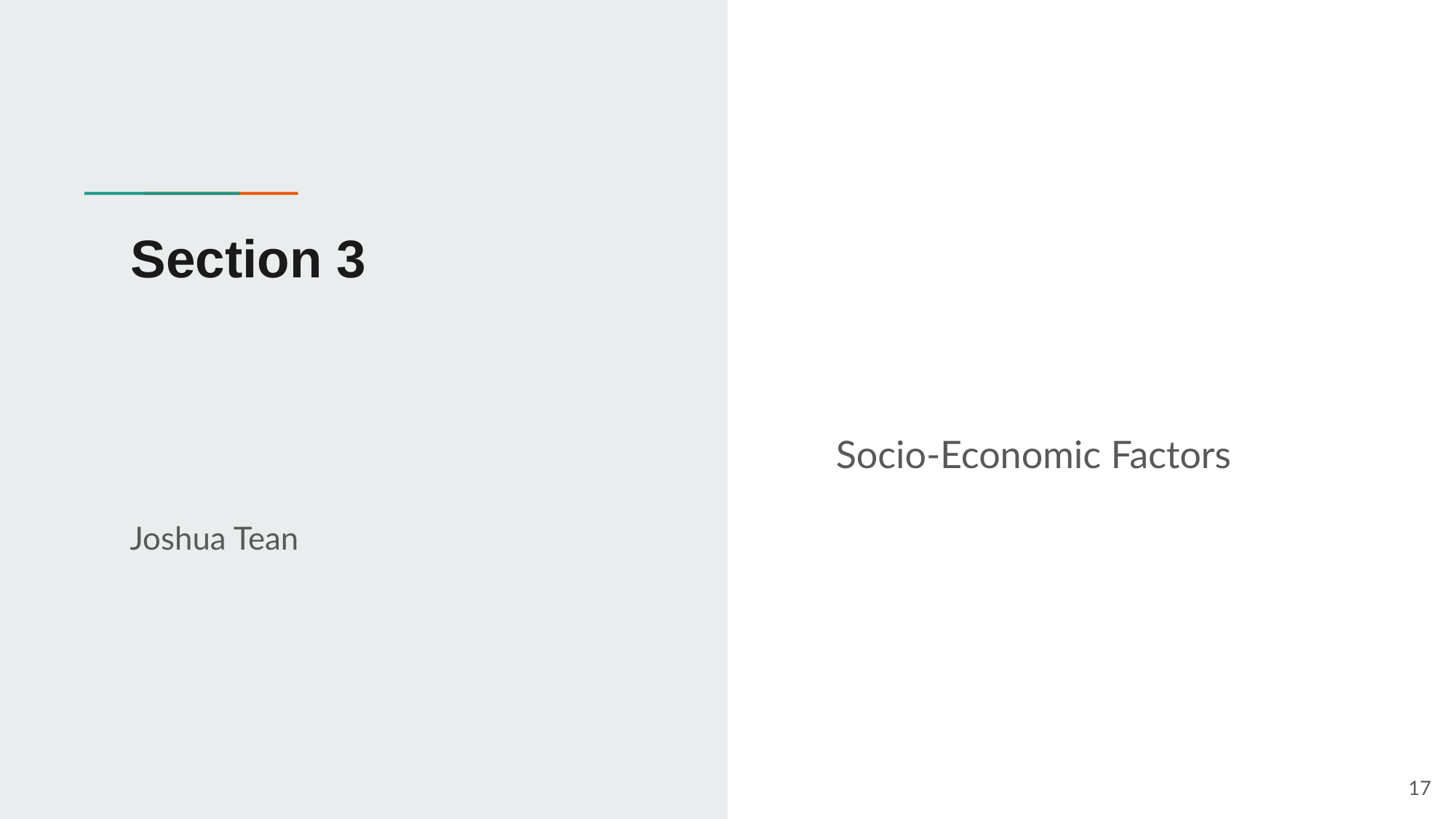

# Section 3
Socio-Economic Factors
Joshua Tean
17